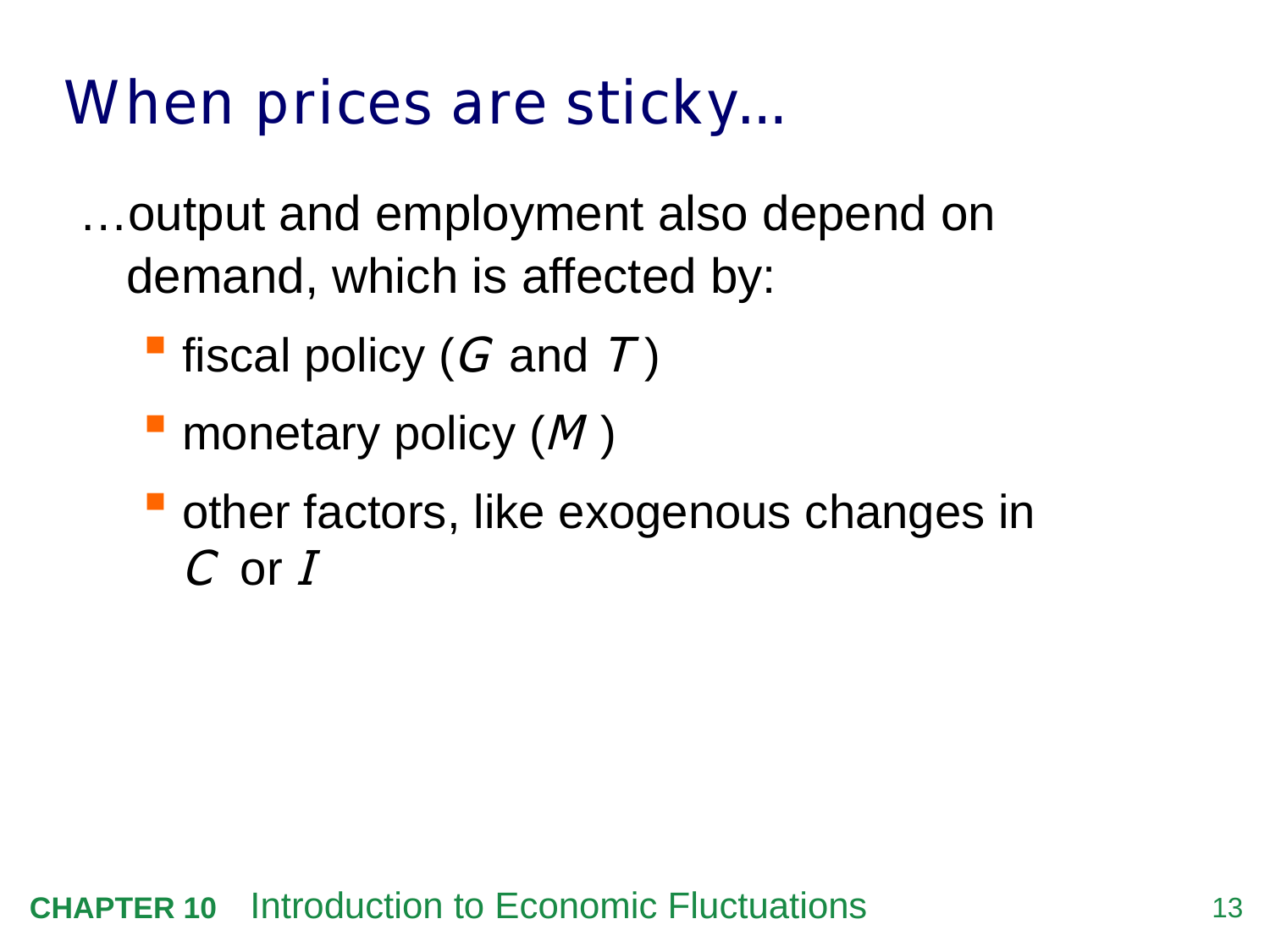

# When prices are sticky…
…output and employment also depend on demand, which is affected by:
fiscal policy (G  and T )
monetary policy (M )
other factors, like exogenous changes in
C  or I